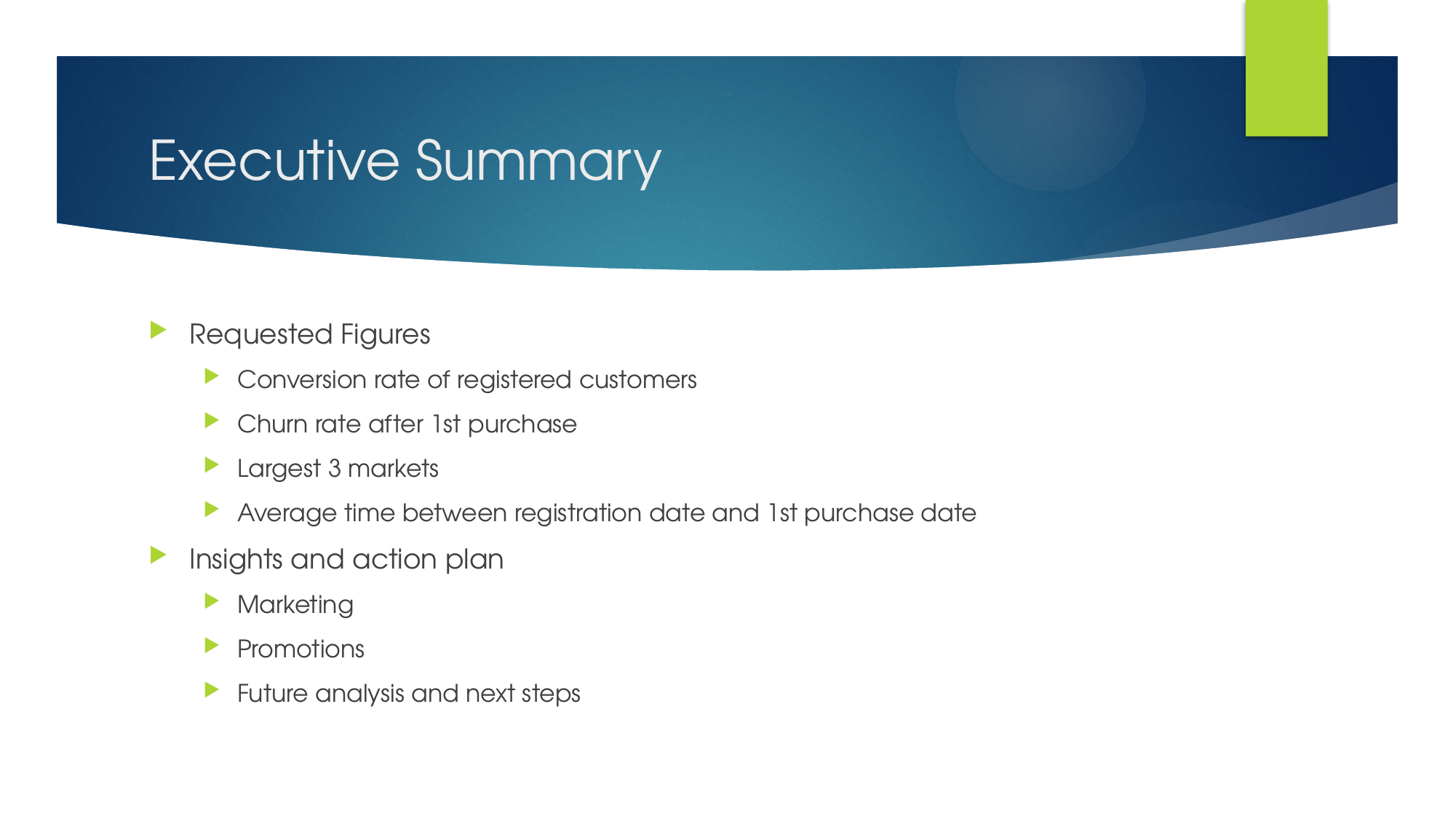

# Executive Summary
Requested Figures
Conversion rate of registered customers
Churn rate after 1st purchase
Largest 3 markets
Average time between registration date and 1st purchase date
Insights and action plan
Marketing
Promotions
Future analysis and next steps